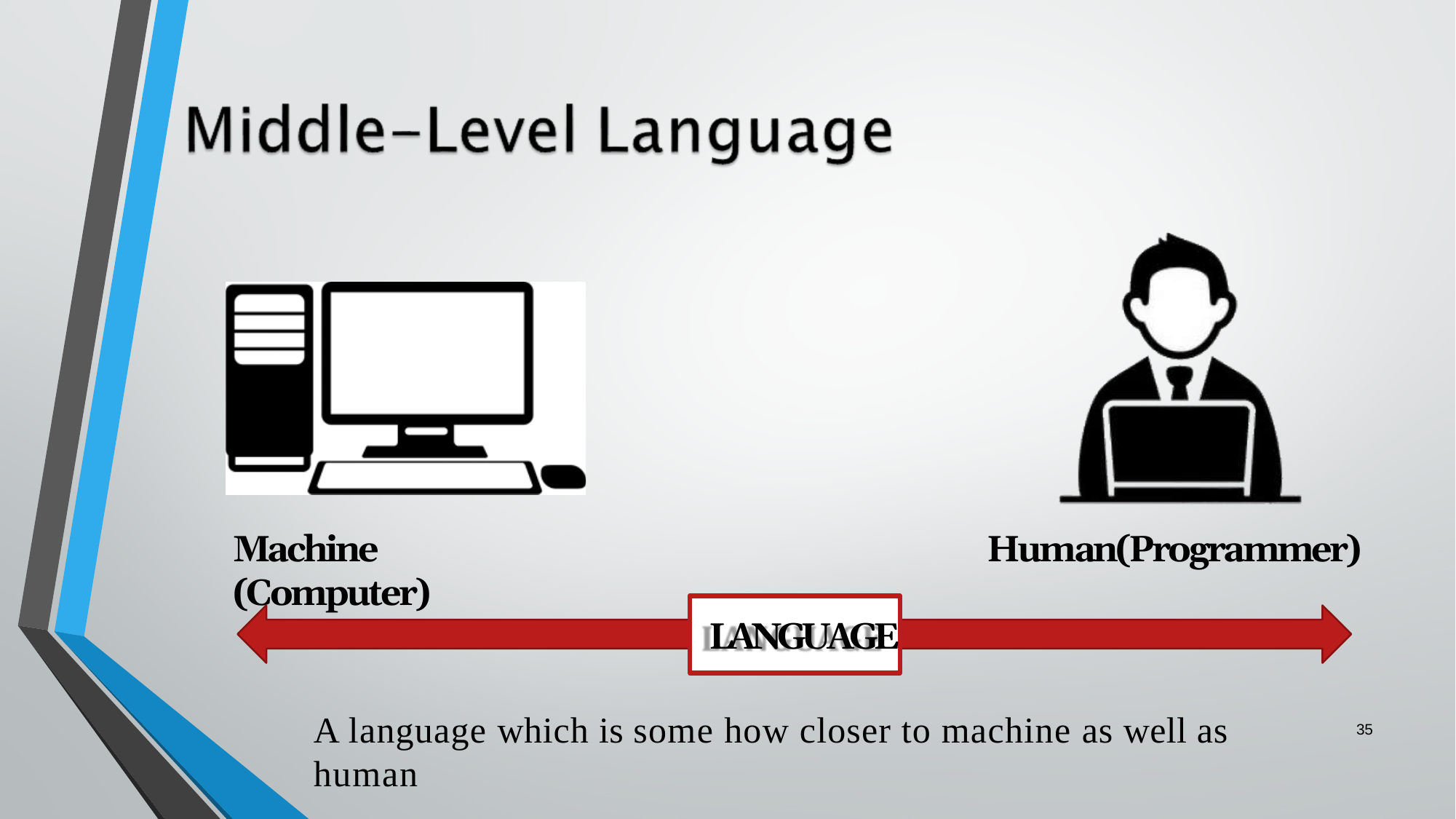

Machine (Computer)
Human(Programmer)

LANGUAGE

A language which is some how closer to machine as well as human

35